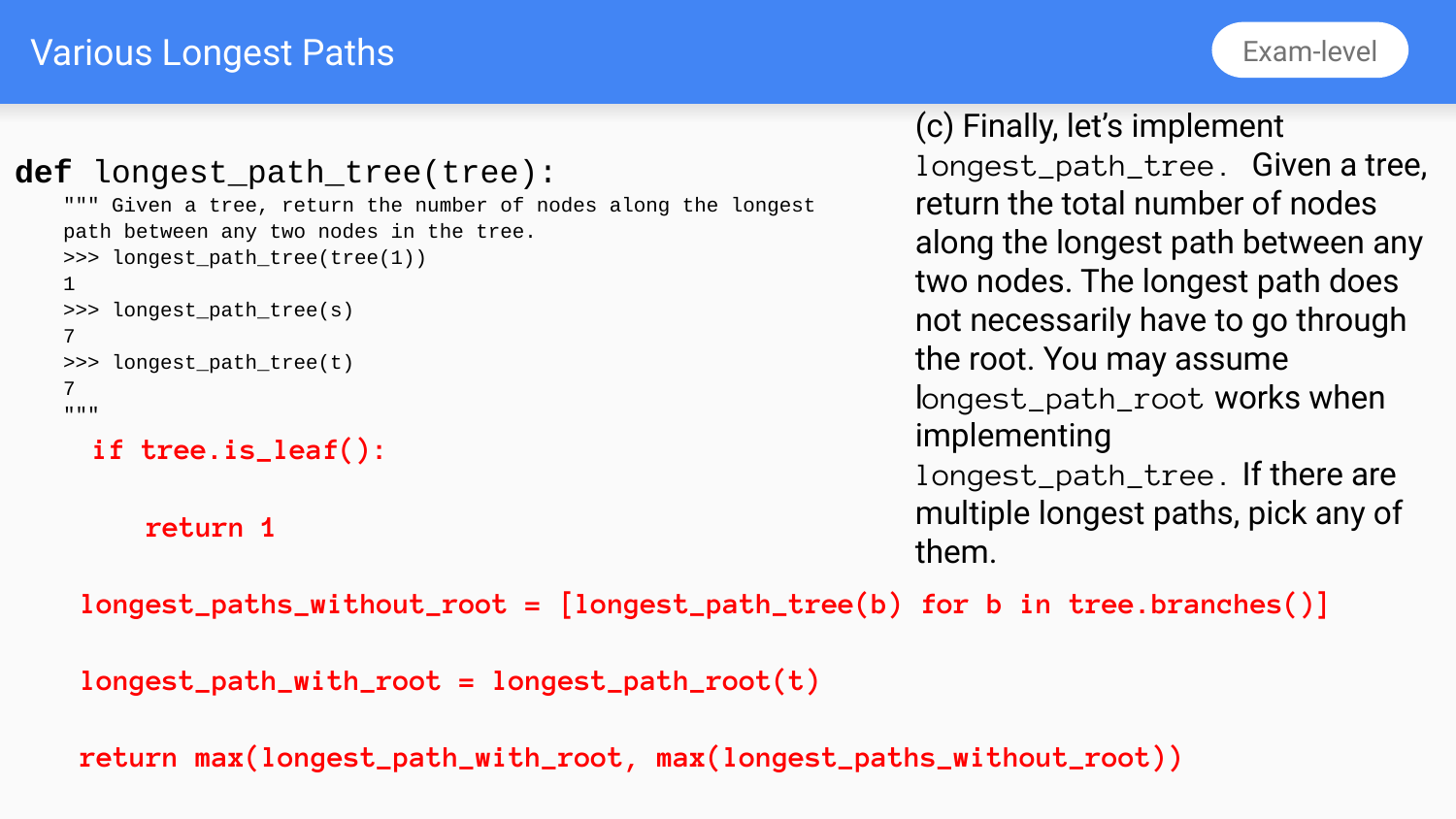

# Various Longest Paths
Exam-level
(c) Finally, let’s implement longest_path_tree. Given a tree, return the total number of nodes along the longest path between any two nodes. The longest path does not necessarily have to go through the root. You may assume longest_path_root works when implementing longest_path_tree. If there are multiple longest paths, pick any of them.

def longest_path_tree(tree):
    """ Given a tree, return the number of nodes along the longest
    path between any two nodes in the tree.
    >>> longest_path_tree(tree(1))
    1
    >>> longest_path_tree(s)
    7
    >>> longest_path_tree(t)
    7
    """
    if tree.is_leaf():

        return 1

    longest_paths_without_root = [longest_path_tree(b) for b in tree.branches()]

    longest_path_with_root = longest_path_root(t)

    return max(longest_path_with_root, max(longest_paths_without_root))